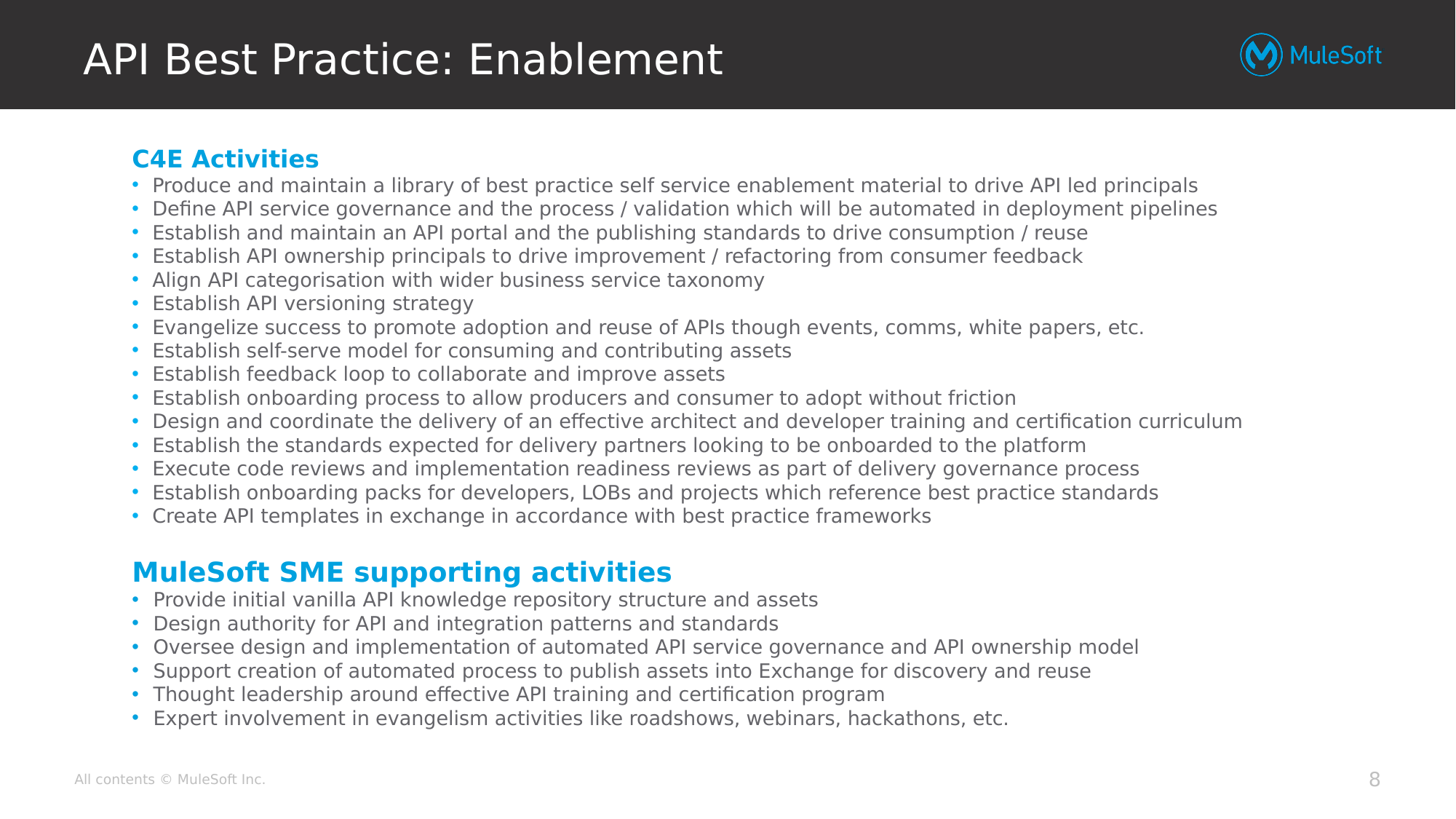

# API Best Practice: Enablement
C4E Activities
Produce and maintain a library of best practice self service enablement material to drive API led principals
Define API service governance and the process / validation which will be automated in deployment pipelines
Establish and maintain an API portal and the publishing standards to drive consumption / reuse
Establish API ownership principals to drive improvement / refactoring from consumer feedback
Align API categorisation with wider business service taxonomy
Establish API versioning strategy
Evangelize success to promote adoption and reuse of APIs though events, comms, white papers, etc.
Establish self-serve model for consuming and contributing assets
Establish feedback loop to collaborate and improve assets
Establish onboarding process to allow producers and consumer to adopt without friction
Design and coordinate the delivery of an effective architect and developer training and certification curriculum
Establish the standards expected for delivery partners looking to be onboarded to the platform
Execute code reviews and implementation readiness reviews as part of delivery governance process
Establish onboarding packs for developers, LOBs and projects which reference best practice standards
Create API templates in exchange in accordance with best practice frameworks

MuleSoft SME supporting activities
Provide initial vanilla API knowledge repository structure and assets
Design authority for API and integration patterns and standards
Oversee design and implementation of automated API service governance and API ownership model
Support creation of automated process to publish assets into Exchange for discovery and reuse
Thought leadership around effective API training and certification program
Expert involvement in evangelism activities like roadshows, webinars, hackathons, etc.
8